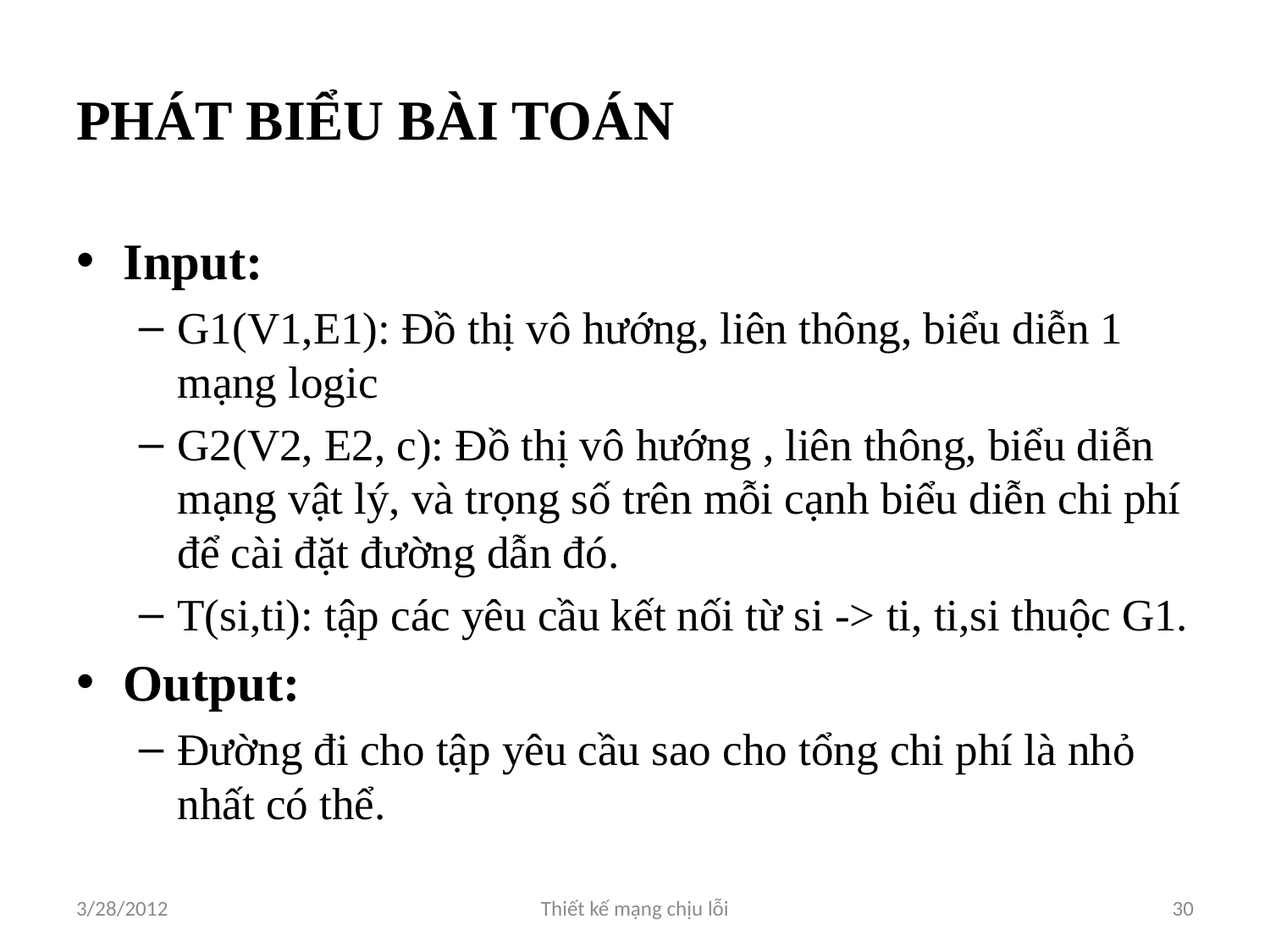

# PHÁT BIỂU BÀI TOÁN
Input:
G1(V1,E1): Đồ thị vô hướng, liên thông, biểu diễn 1 mạng logic
G2(V2, E2, c): Đồ thị vô hướng , liên thông, biểu diễn mạng vật lý, và trọng số trên mỗi cạnh biểu diễn chi phí để cài đặt đường dẫn đó.
T(si,ti): tập các yêu cầu kết nối từ si -> ti, ti,si thuộc G1.
Output:
Đường đi cho tập yêu cầu sao cho tổng chi phí là nhỏ nhất có thể.
3/28/2012
Thiết kế mạng chịu lỗi
30